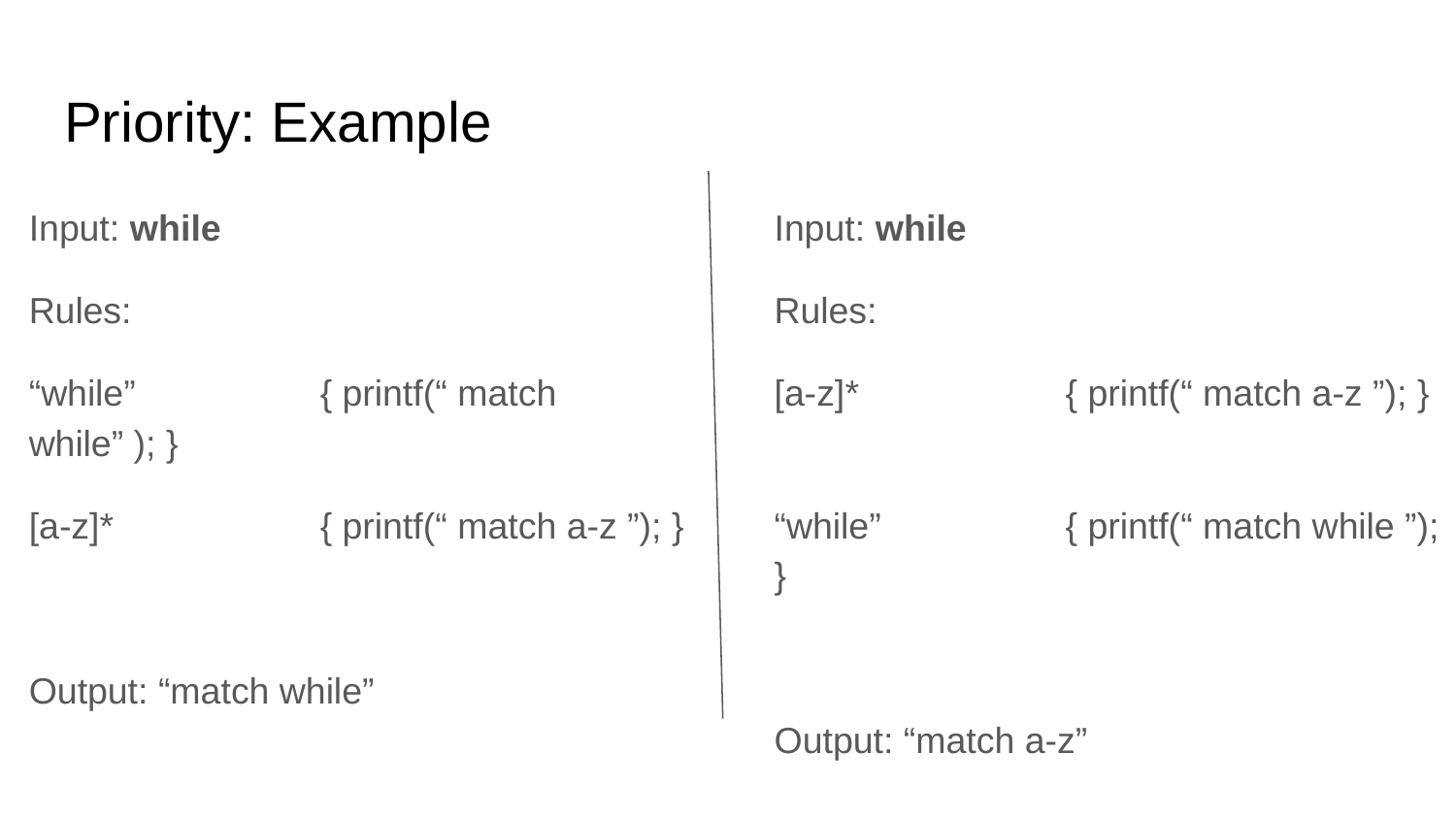

# Priority: Example
Input: while
Rules:
“while”		{ printf(“ match while” ); }
[a-z]*		{ printf(“ match a-z ”); }

Output: “match while”
Input: while
Rules:
[a-z]*		{ printf(“ match a-z ”); }
“while”		{ printf(“ match while ”); }

Output: “match a-z”